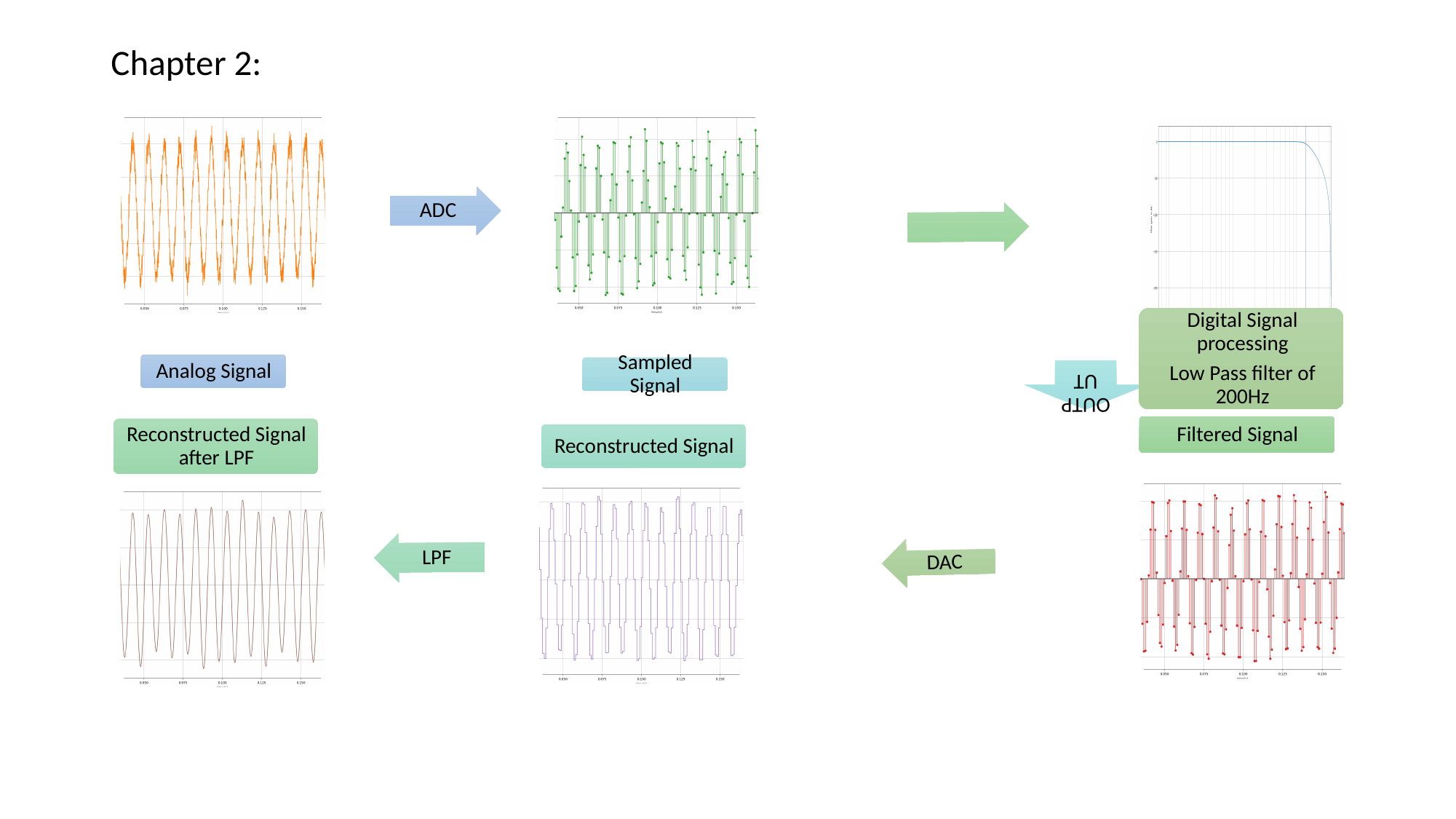

# Chapter 2:
Analog Signal
ADC
Sampled Signal
OUTPUT

Reconstructed Signal
LPF
Reconstructed Signal after LPF

Filtered Signal
DAC
Digital Signal processing
Low Pass filter of 200Hz